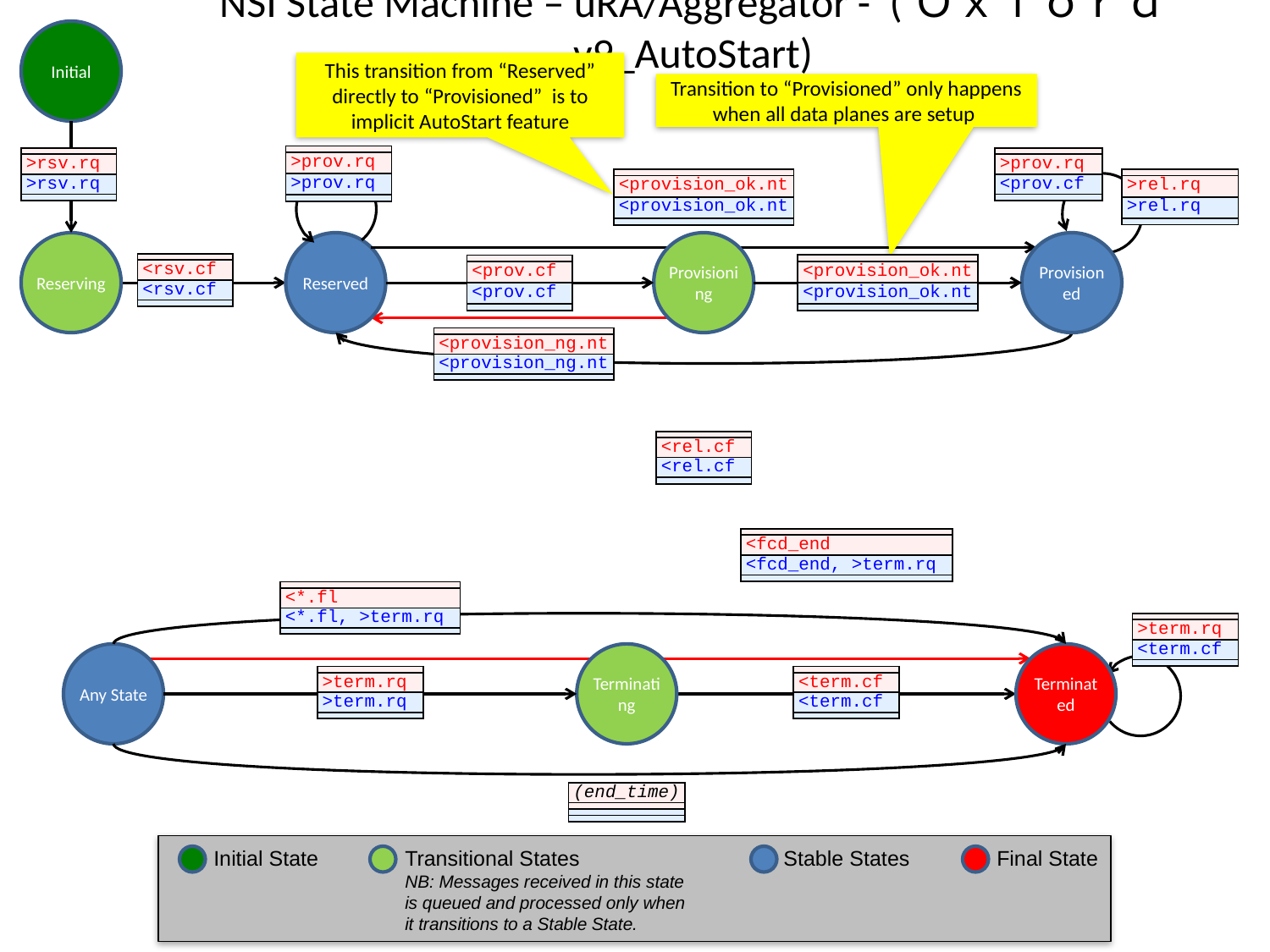

# NSI State Machine – uRA/Aggregator -  (Ｏｘｆｏｒｄ v9_AutoStart)
Initial
This transition from “Reserved” directly to “Provisioned”  is to implicit AutoStart feature
Transition to “Provisioned” only happens when all data planes are setup
|  |
| --- |
| >prov.rq |
| >prov.rq |
|  |
|  |
| --- |
| >rsv.rq |
| >rsv.rq |
|  |
|  |
| --- |
| >prov.rq |
| <prov.cf |
|  |

|  |
| --- |
| <provision\_ok.nt |
| <provision\_ok.nt |
|  |
|  |
| --- |
| >rel.rq |
| >rel.rq |
|  |

Reserving
Reserved
Provisioning
Provisioned
|  |
| --- |
| <rsv.cf |
| <rsv.cf |
|  |
|  |
| --- |
| <provision\_ok.nt |
| <provision\_ok.nt |
|  |
|  |
| --- |
| <prov.cf |
| <prov.cf |
|  |
|  |
| --- |
| <provision\_ng.nt |
| <provision\_ng.nt |
|  |
|  |
| --- |
| <rel.cf |
| <rel.cf |
|  |
|  |
| --- |
| <fcd\_end |
| <fcd\_end, >term.rq |
|  |
|  |
| --- |
| <\*.fl |
| <\*.fl, >term.rq |
|  |
|  |
| --- |
| >term.rq |
| <term.cf |
|  |
Any State
Terminating
Terminated

|  |
| --- |
| >term.rq |
| >term.rq |
|  |
|  |
| --- |
| <term.cf |
| <term.cf |
|  |
| (end\_time) |
| --- |
|  |
|  |
|  |

Initial State
Transitional States
NB: Messages received in this state is queued and processed only when it transitions to a Stable State.
Stable States
Final State